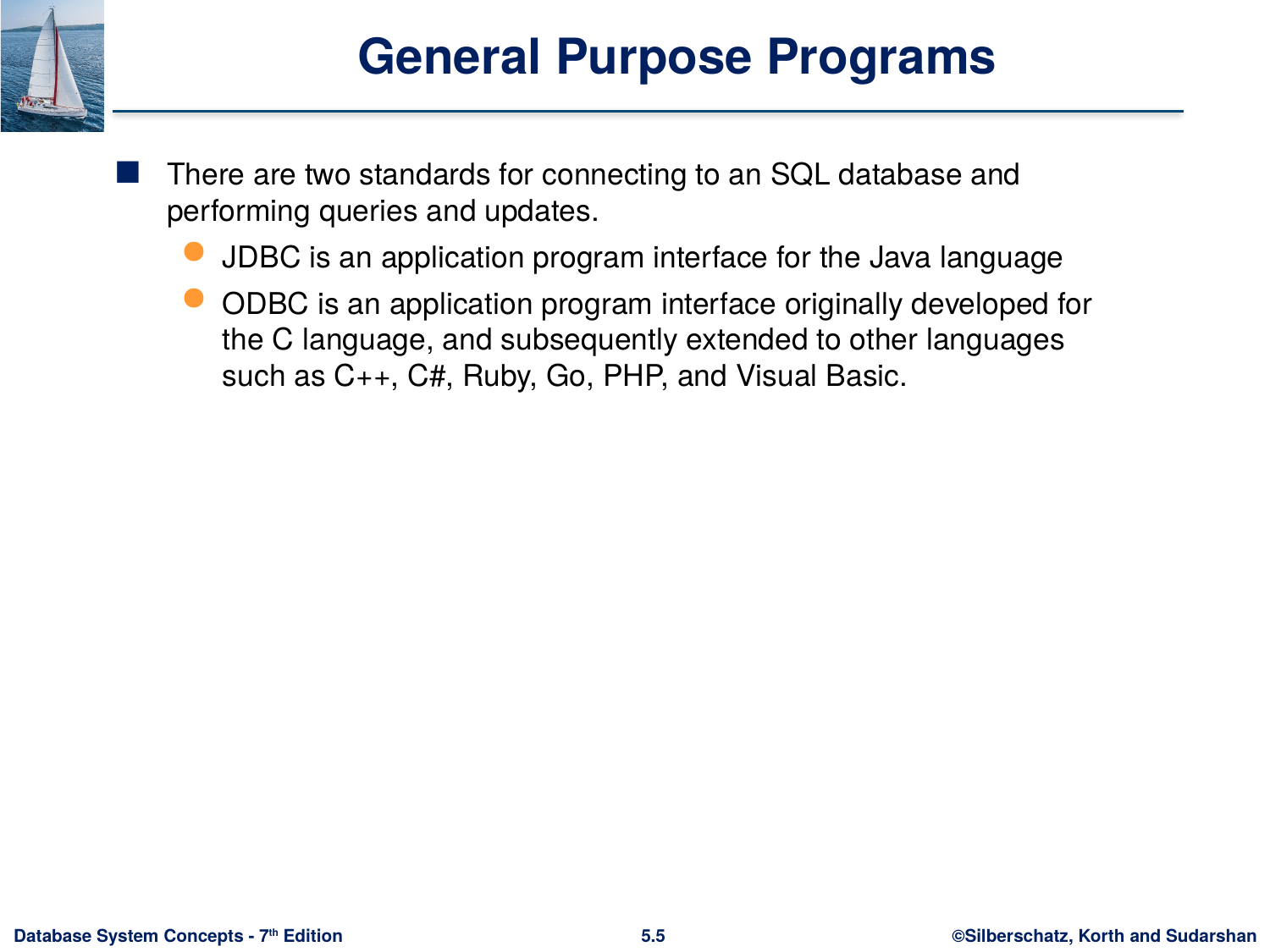

# General Purpose Programs
There are two standards for connecting to an SQL database and performing queries and updates.
JDBC is an application program interface for the Java language
ODBC is an application program interface originally developed for the C language, and subsequently extended to other languages such as C++, C#, Ruby, Go, PHP, and Visual Basic.